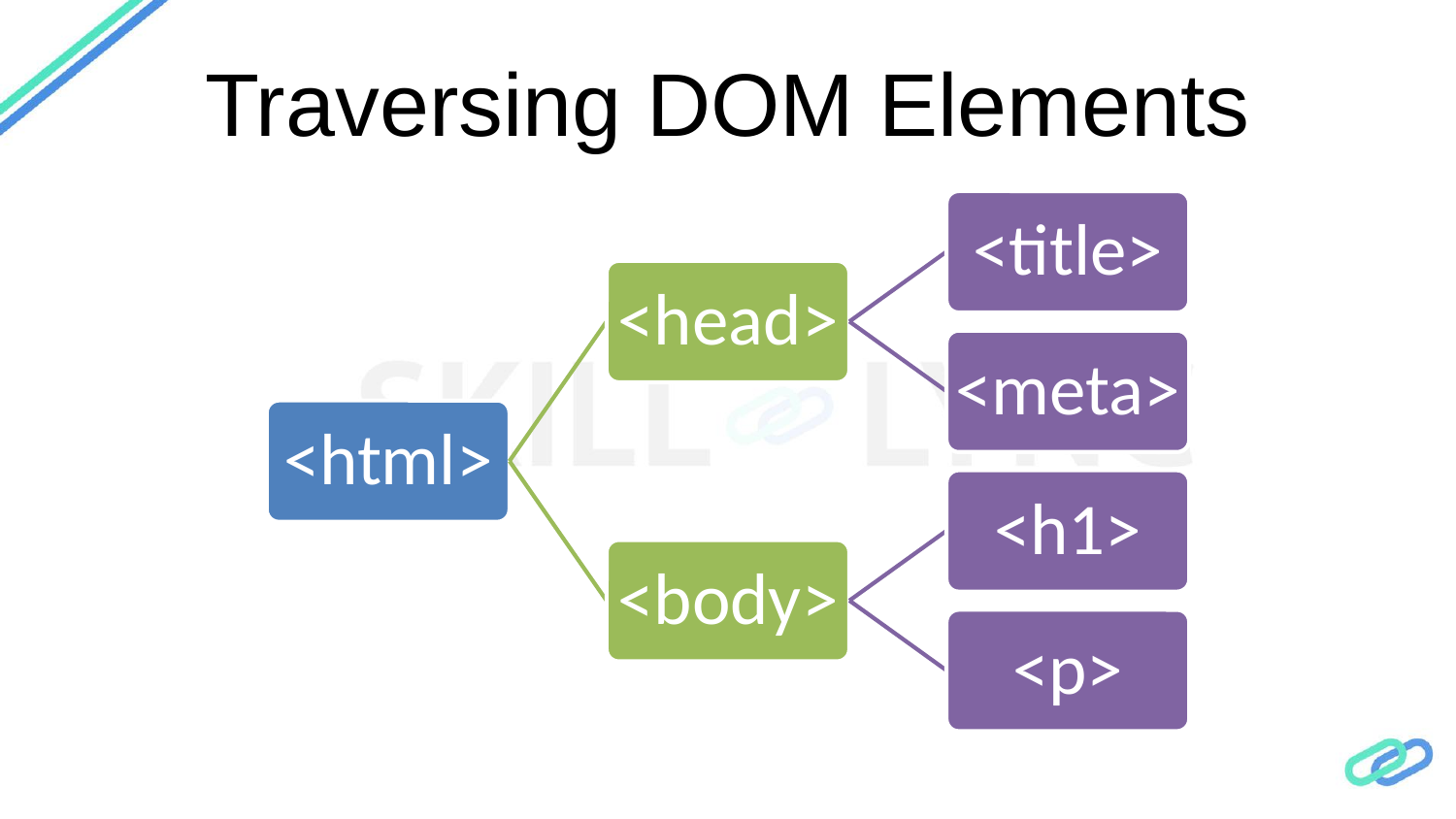

# Traversing DOM Elements

<title>

<head>

<meta>

<html>

<h1>

<body>

<p>